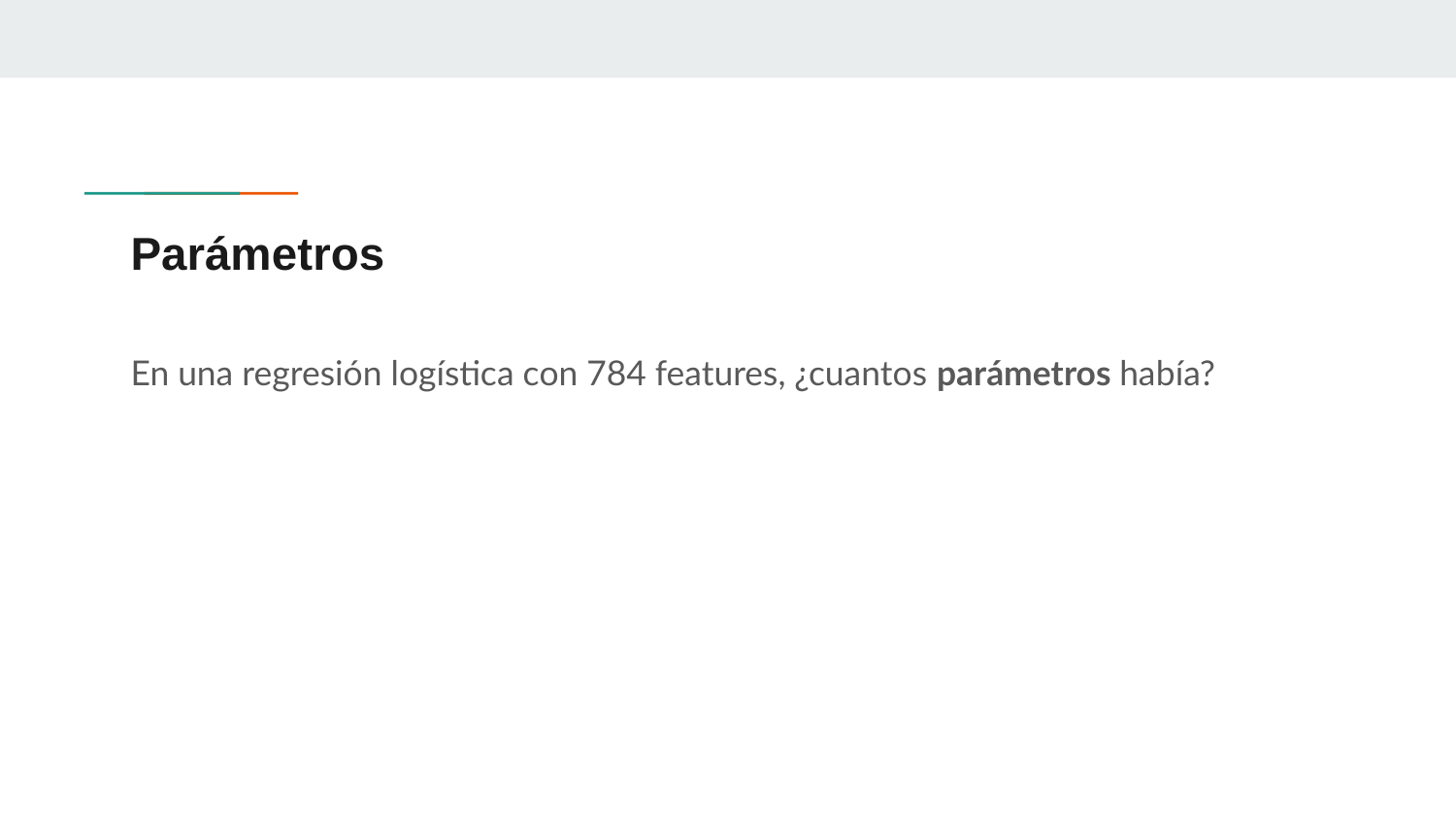

# Parámetros
En una regresión logística con 784 features, ¿cuantos parámetros había?